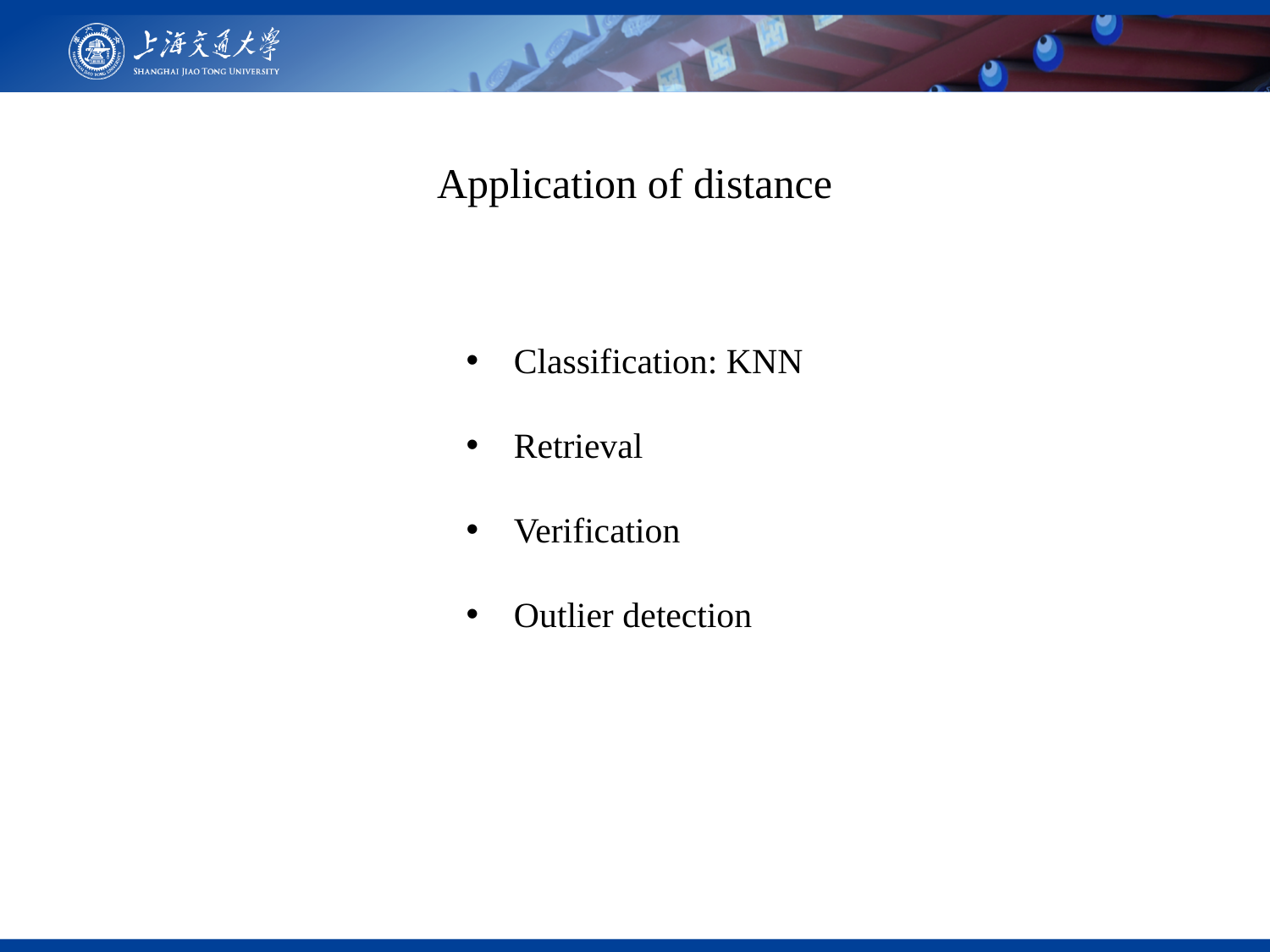

Application of distance
Classification: KNN

Retrieval

Verification

Outlier detection